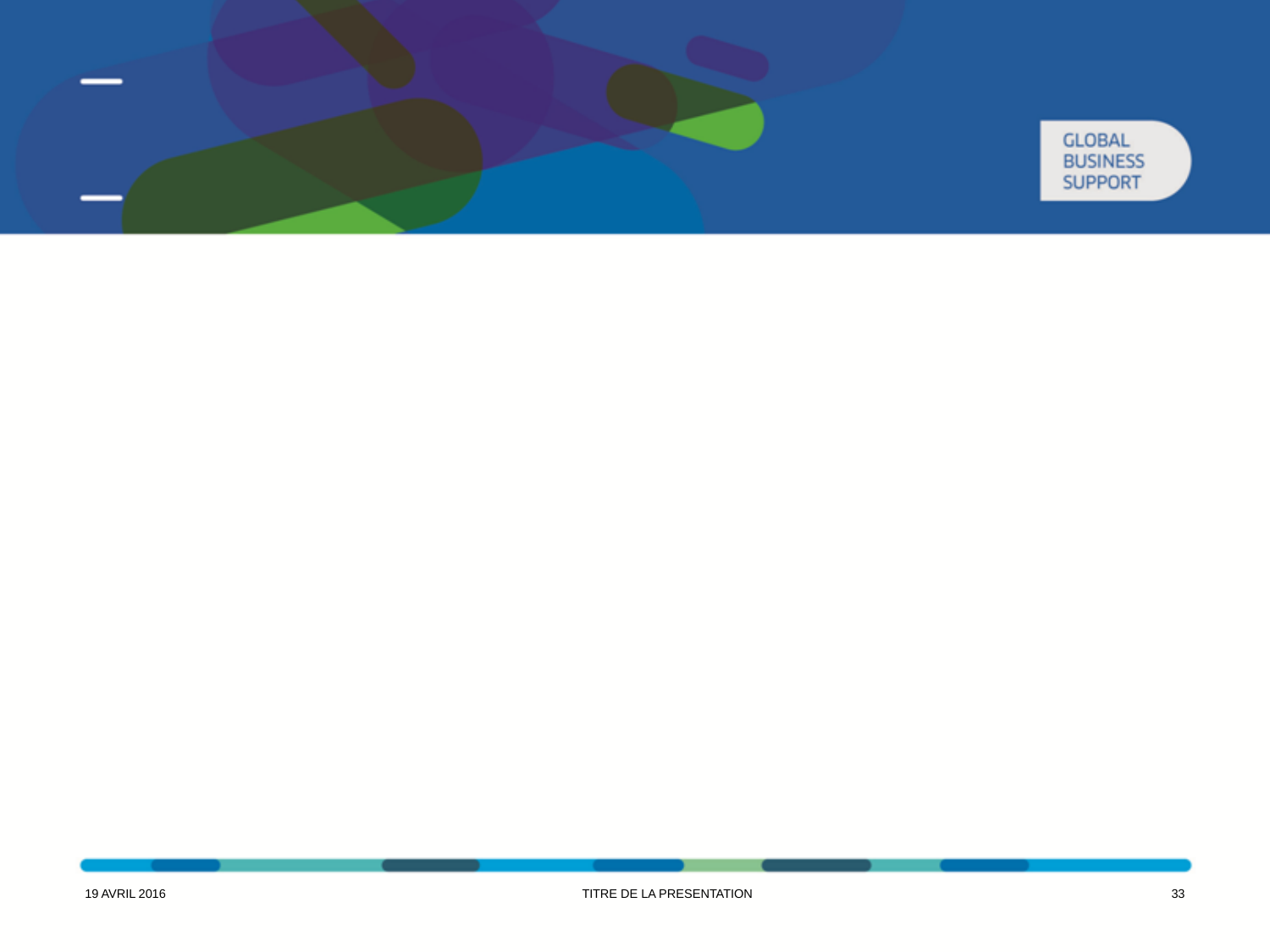

#

19 avril 2016
TITRE DE LA PRESENTATION
33